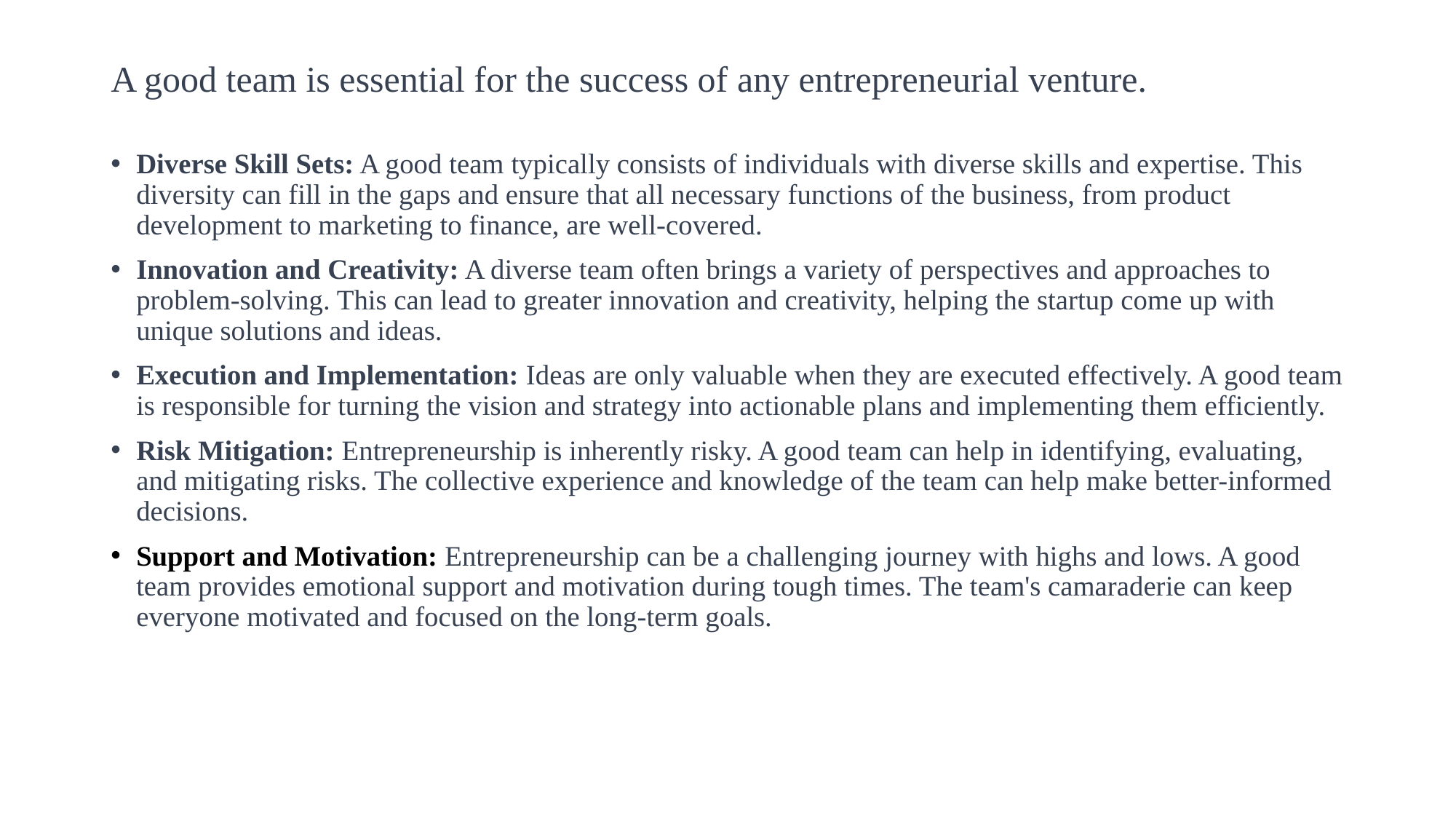

# A good team is essential for the success of any entrepreneurial venture.
Diverse Skill Sets: A good team typically consists of individuals with diverse skills and expertise. This diversity can fill in the gaps and ensure that all necessary functions of the business, from product development to marketing to finance, are well-covered.
Innovation and Creativity: A diverse team often brings a variety of perspectives and approaches to problem-solving. This can lead to greater innovation and creativity, helping the startup come up with unique solutions and ideas.
Execution and Implementation: Ideas are only valuable when they are executed effectively. A good team is responsible for turning the vision and strategy into actionable plans and implementing them efficiently.
Risk Mitigation: Entrepreneurship is inherently risky. A good team can help in identifying, evaluating, and mitigating risks. The collective experience and knowledge of the team can help make better-informed decisions.
Support and Motivation: Entrepreneurship can be a challenging journey with highs and lows. A good team provides emotional support and motivation during tough times. The team's camaraderie can keep everyone motivated and focused on the long-term goals.